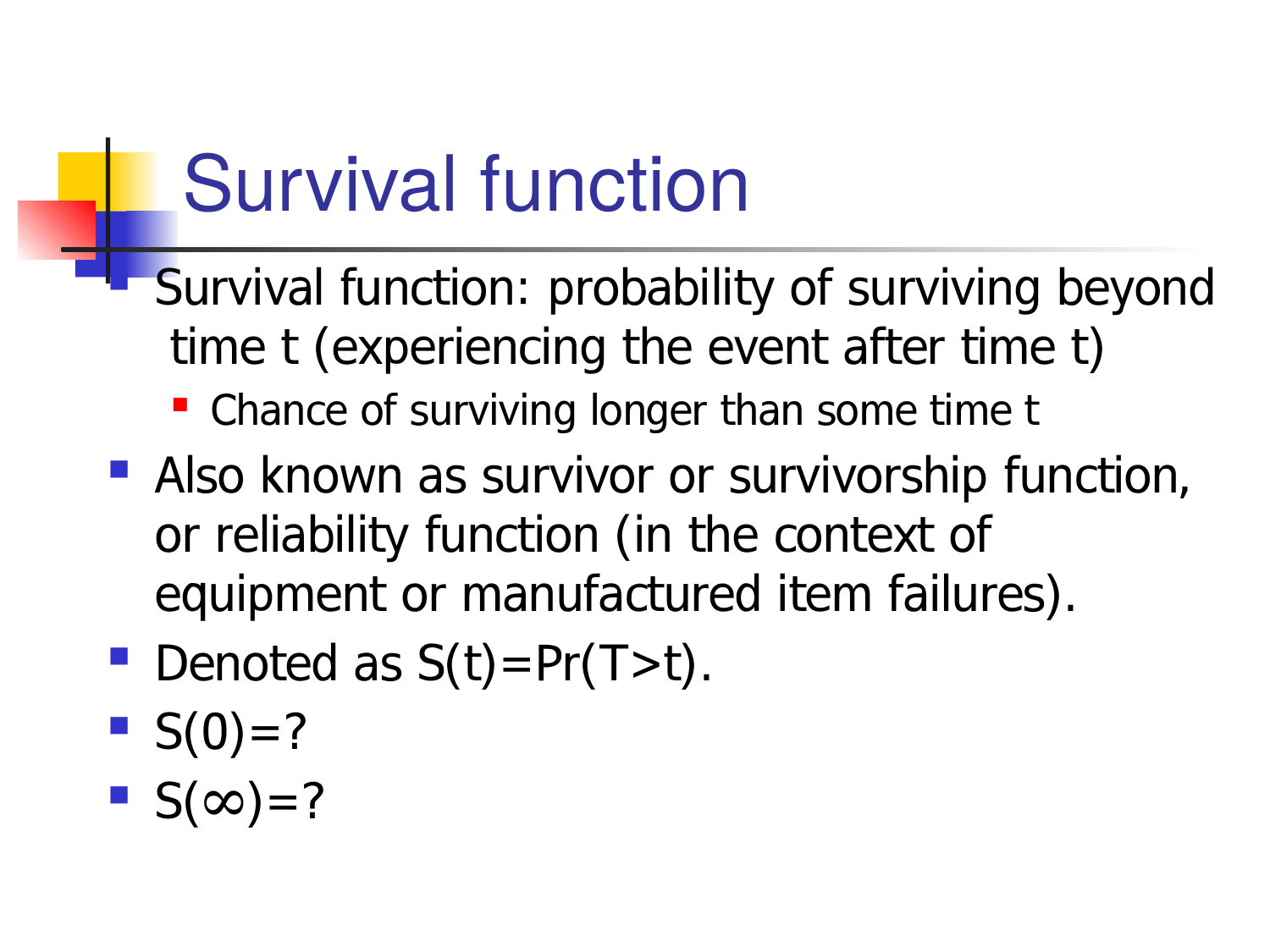

# Survival function
Survival function: probability of surviving beyond  time t (experiencing the event after time t)
Chance of surviving longer than some time t
Also known as survivor or survivorship function,  or reliability function (in the context of equipment or manufactured item failures).
Denoted as S(t)=Pr(T>t).
S(0)=?
S(∞)=?